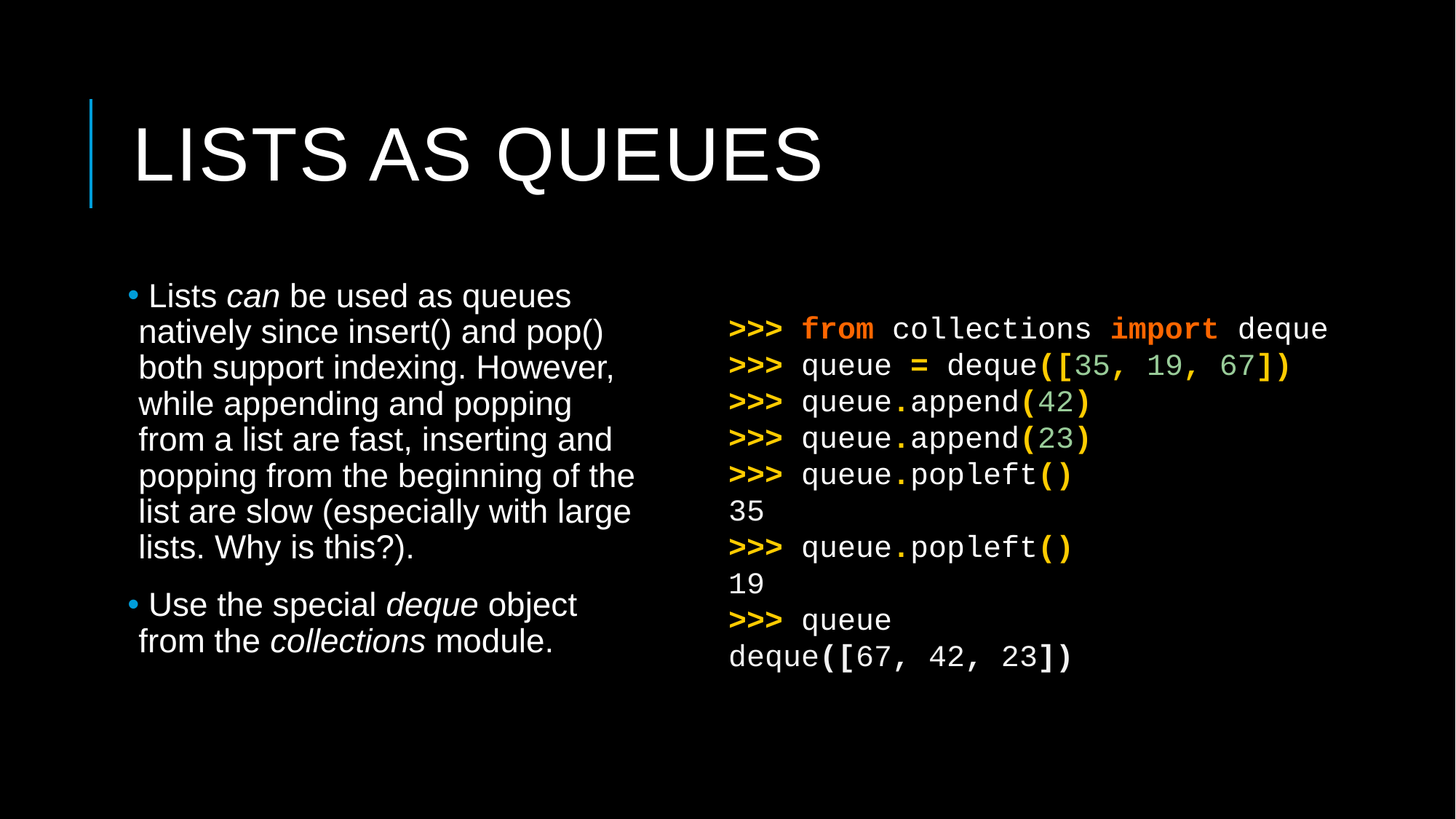

# Lists as queues
 Lists can be used as queues natively since insert() and pop() both support indexing. However, while appending and popping from a list are fast, inserting and popping from the beginning of the list are slow (especially with large lists. Why is this?).
 Use the special deque object from the collections module.
>>> from collections import deque
>>> queue = deque([35, 19, 67])
>>> queue.append(42)
>>> queue.append(23)
>>> queue.popleft()
35
>>> queue.popleft()
19
>>> queue
deque([67, 42, 23])